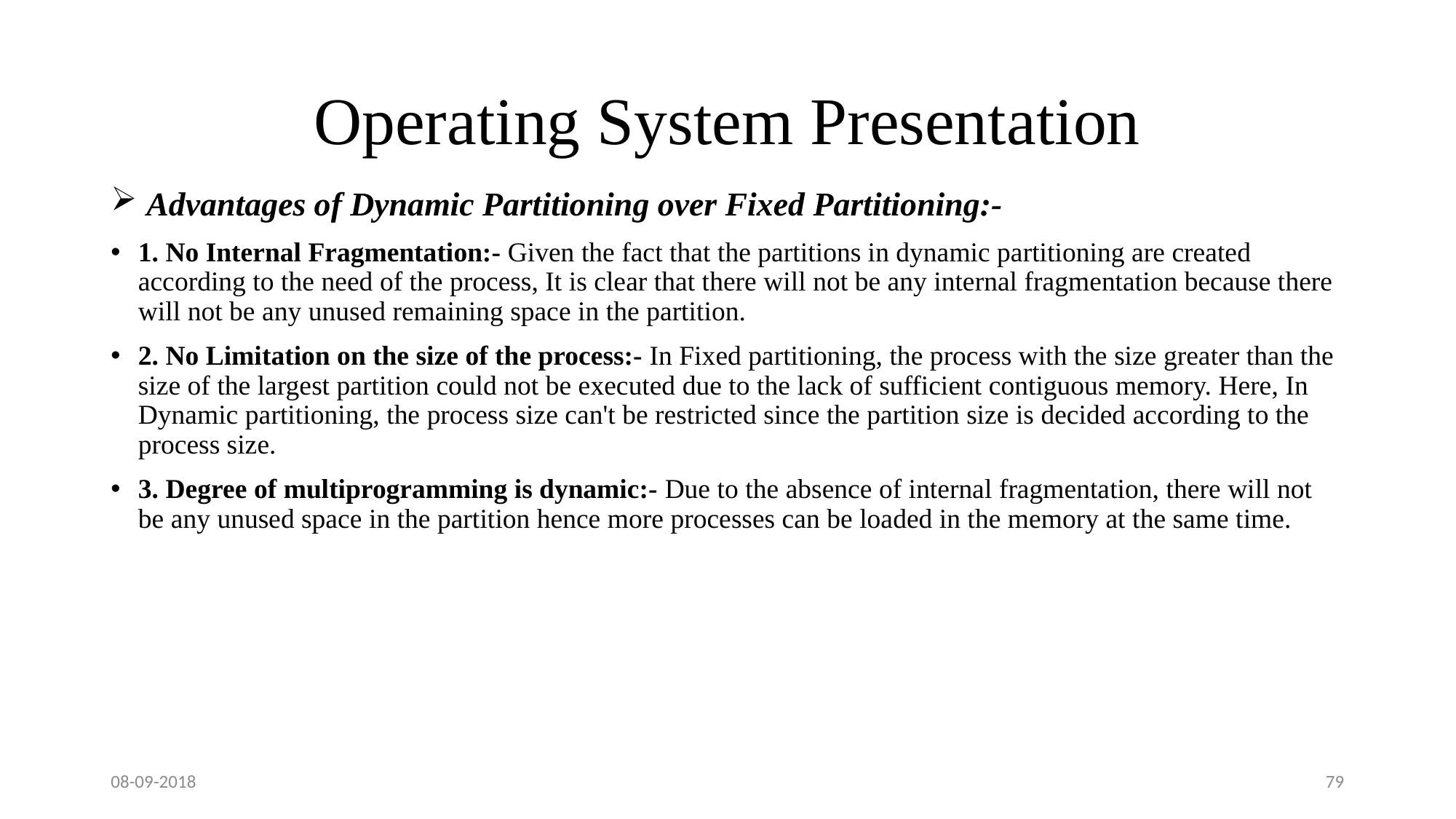

# Operating System Presentation
 Advantages of Dynamic Partitioning over Fixed Partitioning:-
1. No Internal Fragmentation:- Given the fact that the partitions in dynamic partitioning are created according to the need of the process, It is clear that there will not be any internal fragmentation because there will not be any unused remaining space in the partition.
2. No Limitation on the size of the process:- In Fixed partitioning, the process with the size greater than the size of the largest partition could not be executed due to the lack of sufficient contiguous memory. Here, In Dynamic partitioning, the process size can't be restricted since the partition size is decided according to the process size.
3. Degree of multiprogramming is dynamic:- Due to the absence of internal fragmentation, there will not be any unused space in the partition hence more processes can be loaded in the memory at the same time.

08-09-2018
79